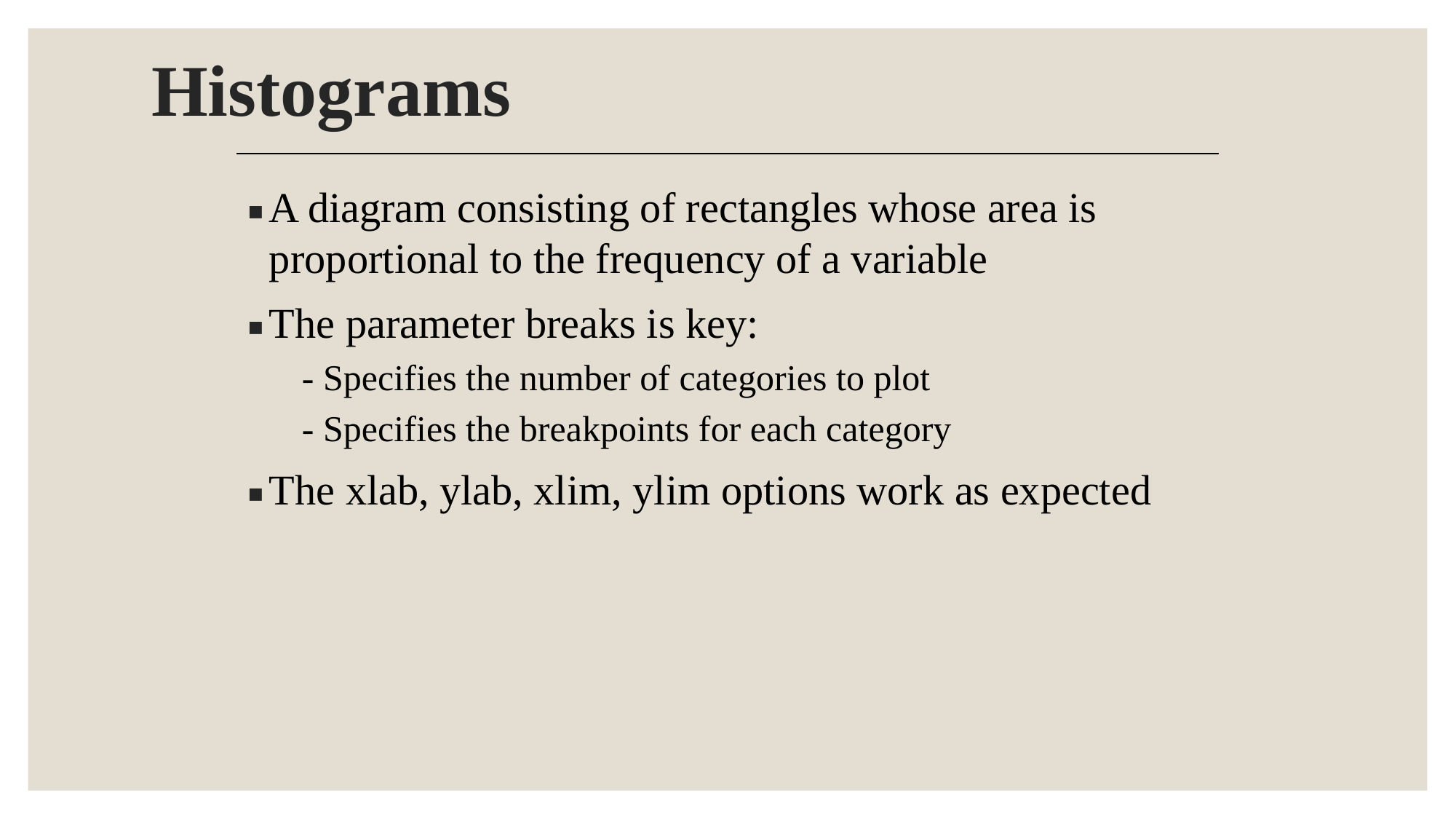

# Histograms
A diagram consisting of rectangles whose area is proportional to the frequency of a variable
The parameter breaks is key:
- Specifies the number of categories to plot
- Specifies the breakpoints for each category
The xlab, ylab, xlim, ylim options work as expected